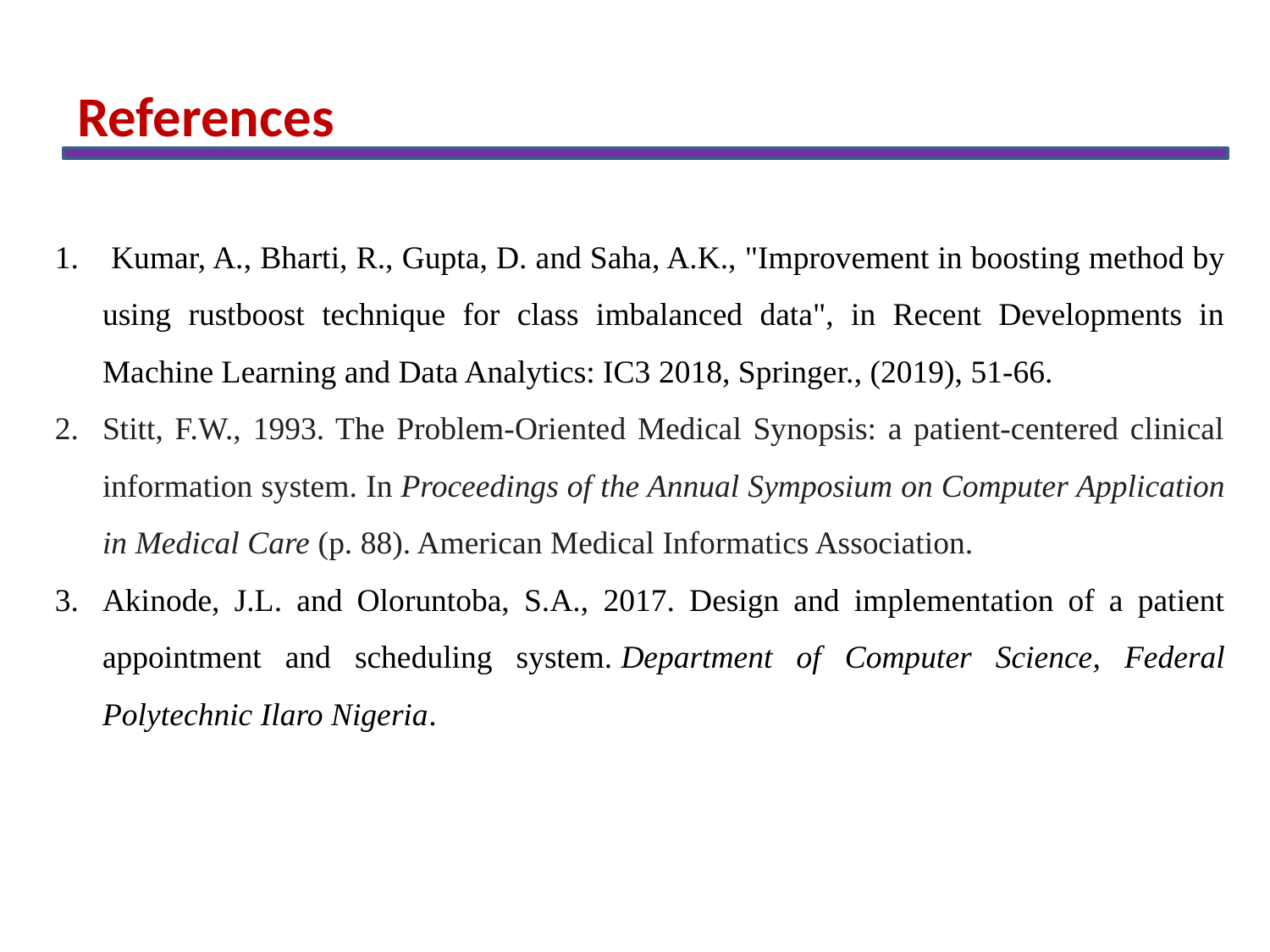

References

 Kumar, A., Bharti, R., Gupta, D. and Saha, A.K., "Improvement in boosting method by using rustboost technique for class imbalanced data", in Recent Developments in Machine Learning and Data Analytics: IC3 2018, Springer., (2019), 51-66.
Stitt, F.W., 1993. The Problem-Oriented Medical Synopsis: a patient-centered clinical information system. In Proceedings of the Annual Symposium on Computer Application in Medical Care (p. 88). American Medical Informatics Association.
Akinode, J.L. and Oloruntoba, S.A., 2017. Design and implementation of a patient appointment and scheduling system. Department of Computer Science, Federal Polytechnic Ilaro Nigeria.